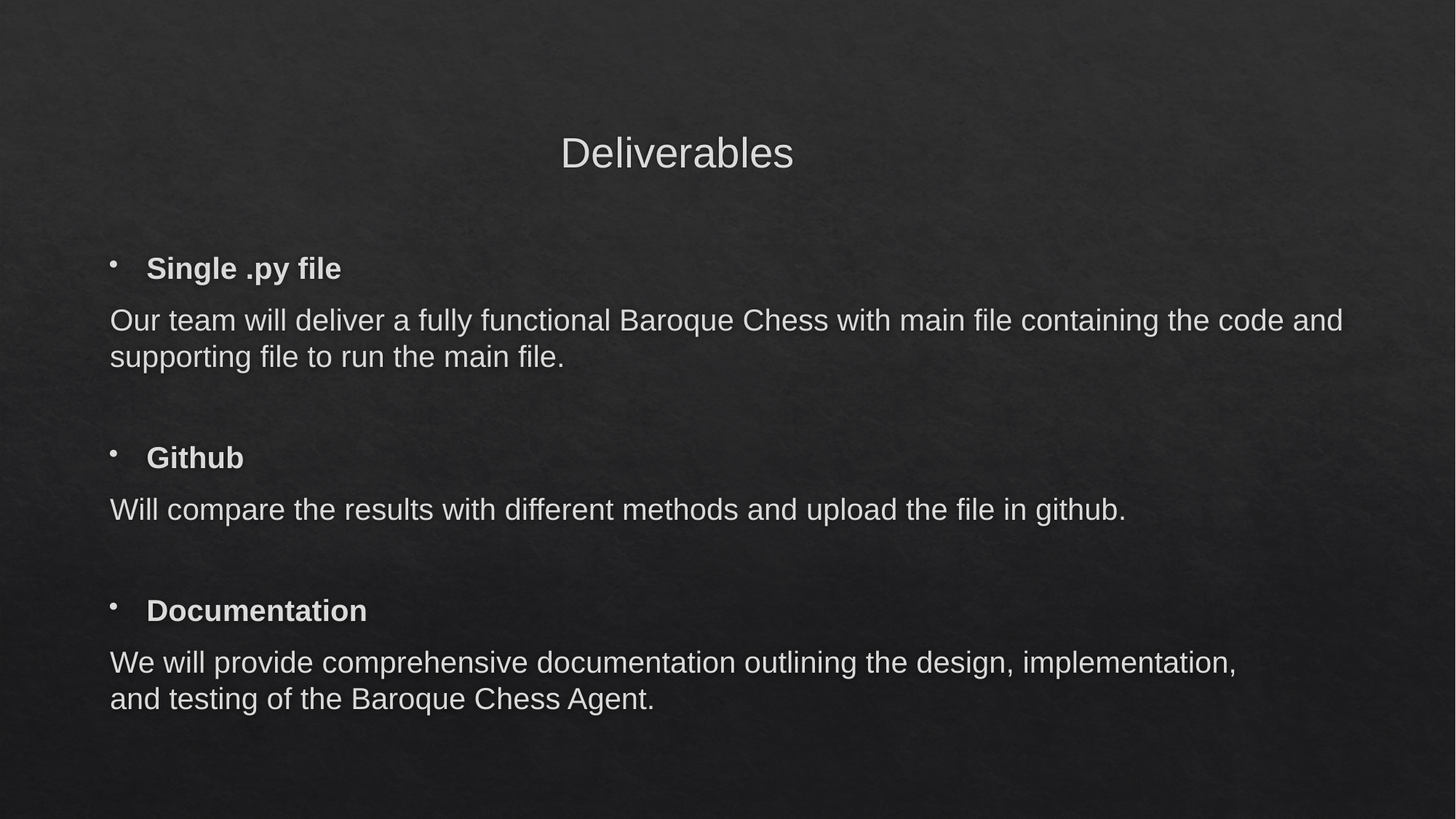

# Deliverables
Single .py file
Our team will deliver a fully functional Baroque Chess with main file containing the code and supporting file to run the main file.
Github
Will compare the results with different methods and upload the file in github.

Documentation
We will provide comprehensive documentation outlining the design, implementation, and testing of the Baroque Chess Agent.